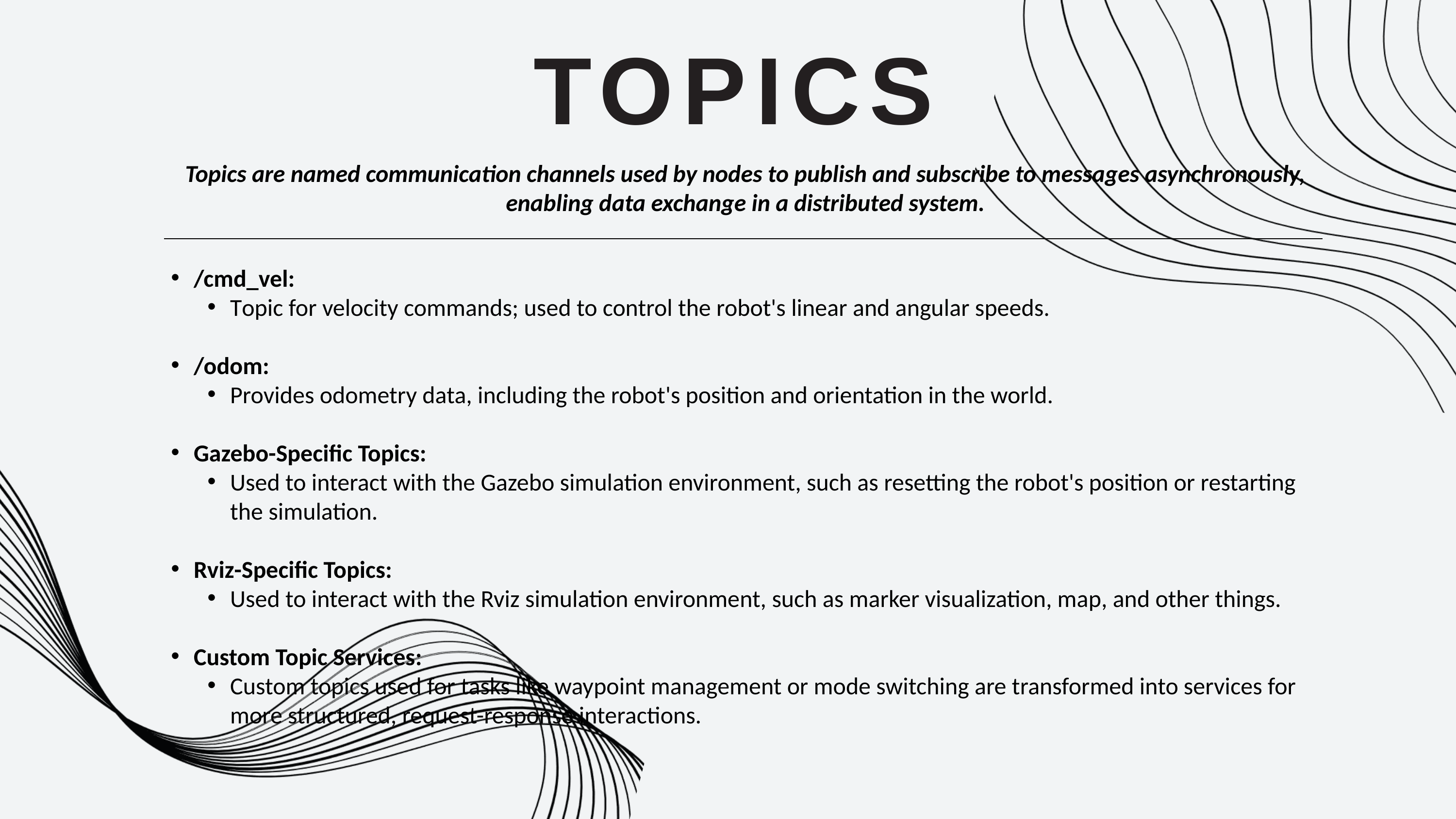

TOPICS
Topics are named communication channels used by nodes to publish and subscribe to messages asynchronously, enabling data exchange in a distributed system.
/cmd_vel:
Topic for velocity commands; used to control the robot's linear and angular speeds.

/odom:
Provides odometry data, including the robot's position and orientation in the world.

Gazebo-Specific Topics:
Used to interact with the Gazebo simulation environment, such as resetting the robot's position or restarting the simulation.

Rviz-Specific Topics:
Used to interact with the Rviz simulation environment, such as marker visualization, map, and other things.

Custom Topic Services:
Custom topics used for tasks like waypoint management or mode switching are transformed into services for more structured, request-response interactions.